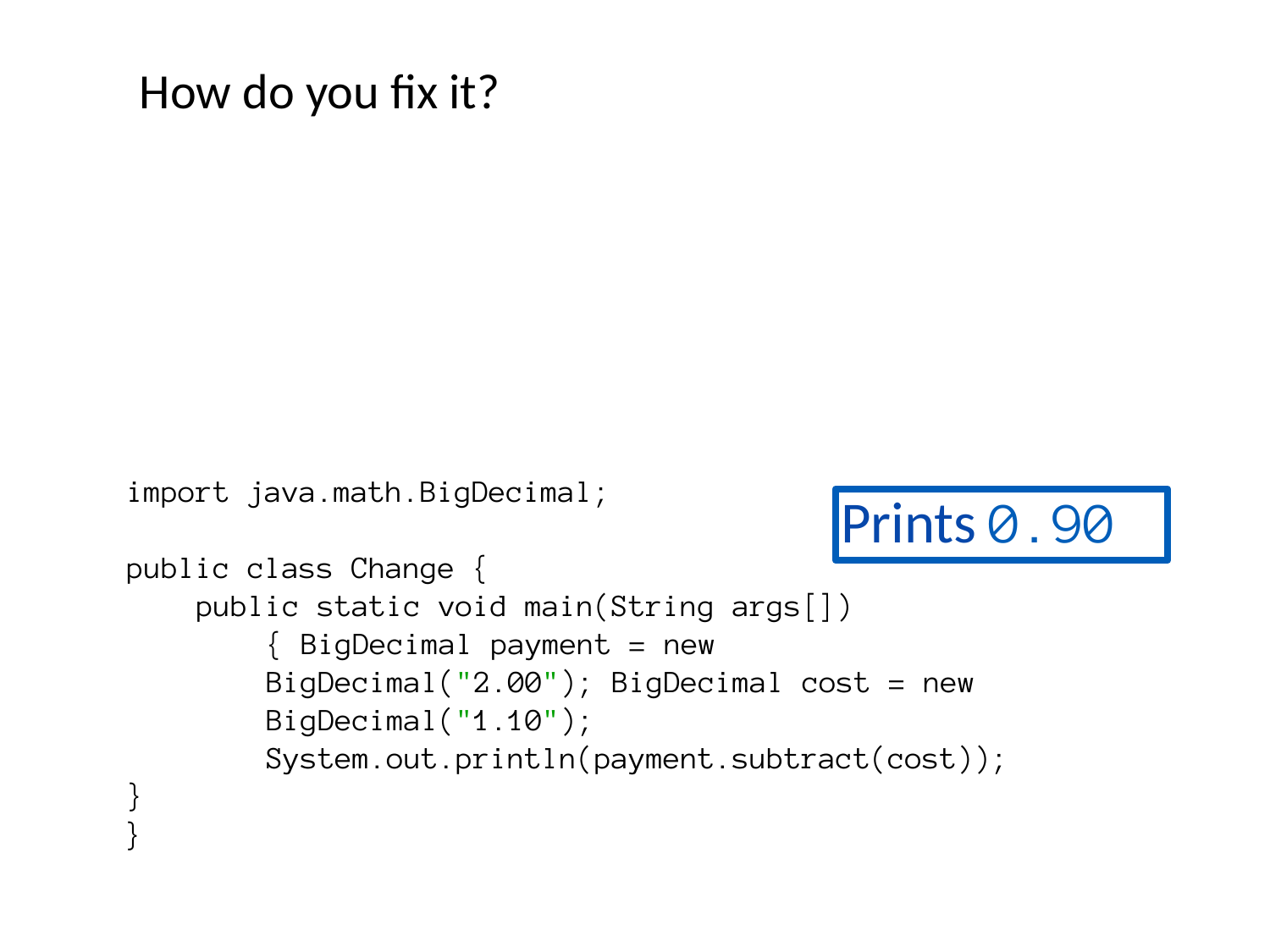

How do you ﬁx it?
import java.math.BigDecimal;
Prints 0.90

public class Change {
public static void main(String args[]) { BigDecimal payment = new BigDecimal("2.00"); BigDecimal cost = new BigDecimal("1.10"); System.out.println(payment.subtract(cost));
}
}